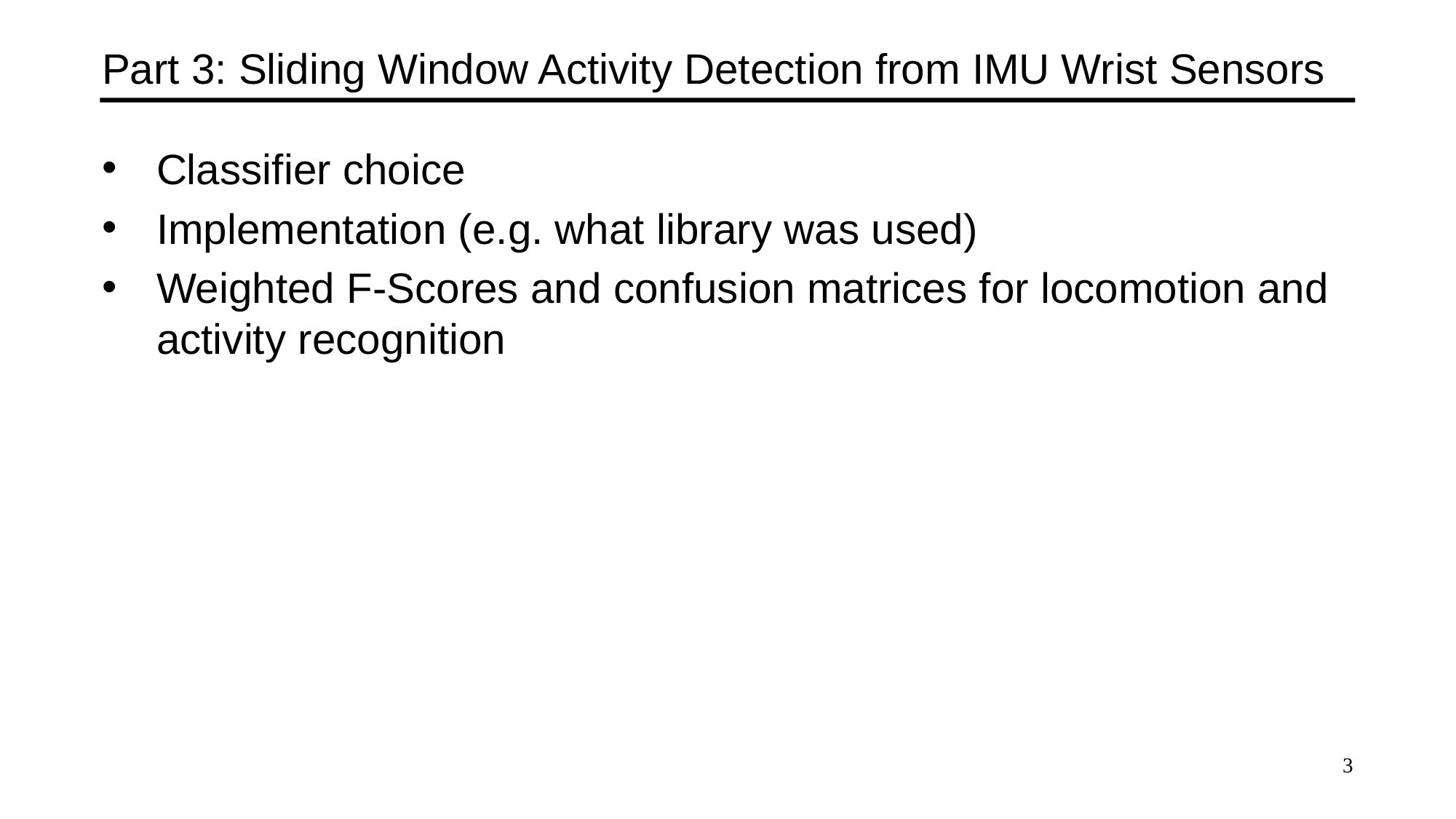

# Part 3: Sliding Window Activity Detection from IMU Wrist Sensors
Classifier choice
Implementation (e.g. what library was used)
Weighted F-Scores and confusion matrices for locomotion and activity recognition

3